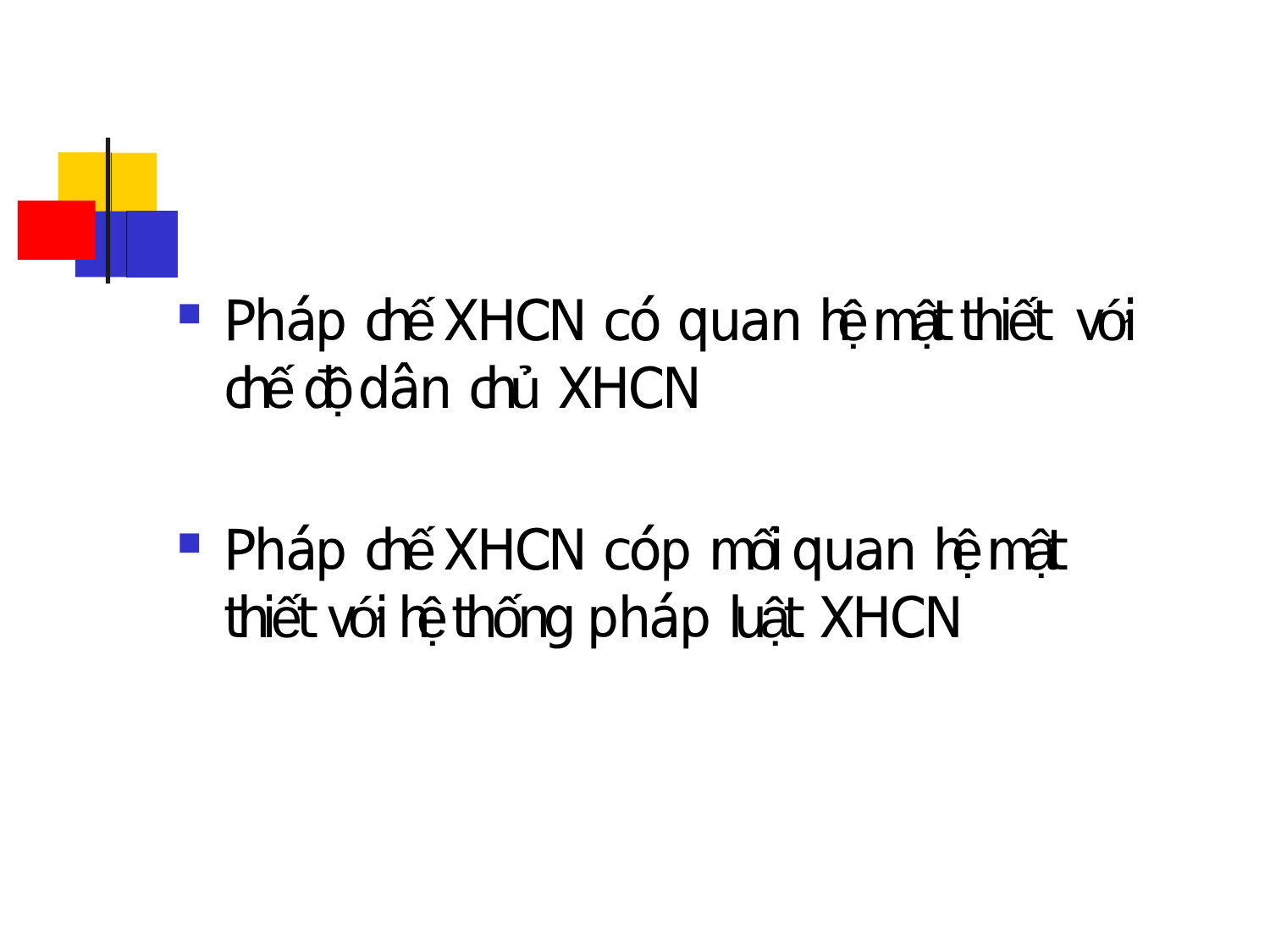

Pháp chế XHCN có quan hệ mật thiết  với chế độ dân chủ XHCN

Pháp chế XHCN cóp mối quan hệ mật  thiết với hệ thống pháp luật XHCN